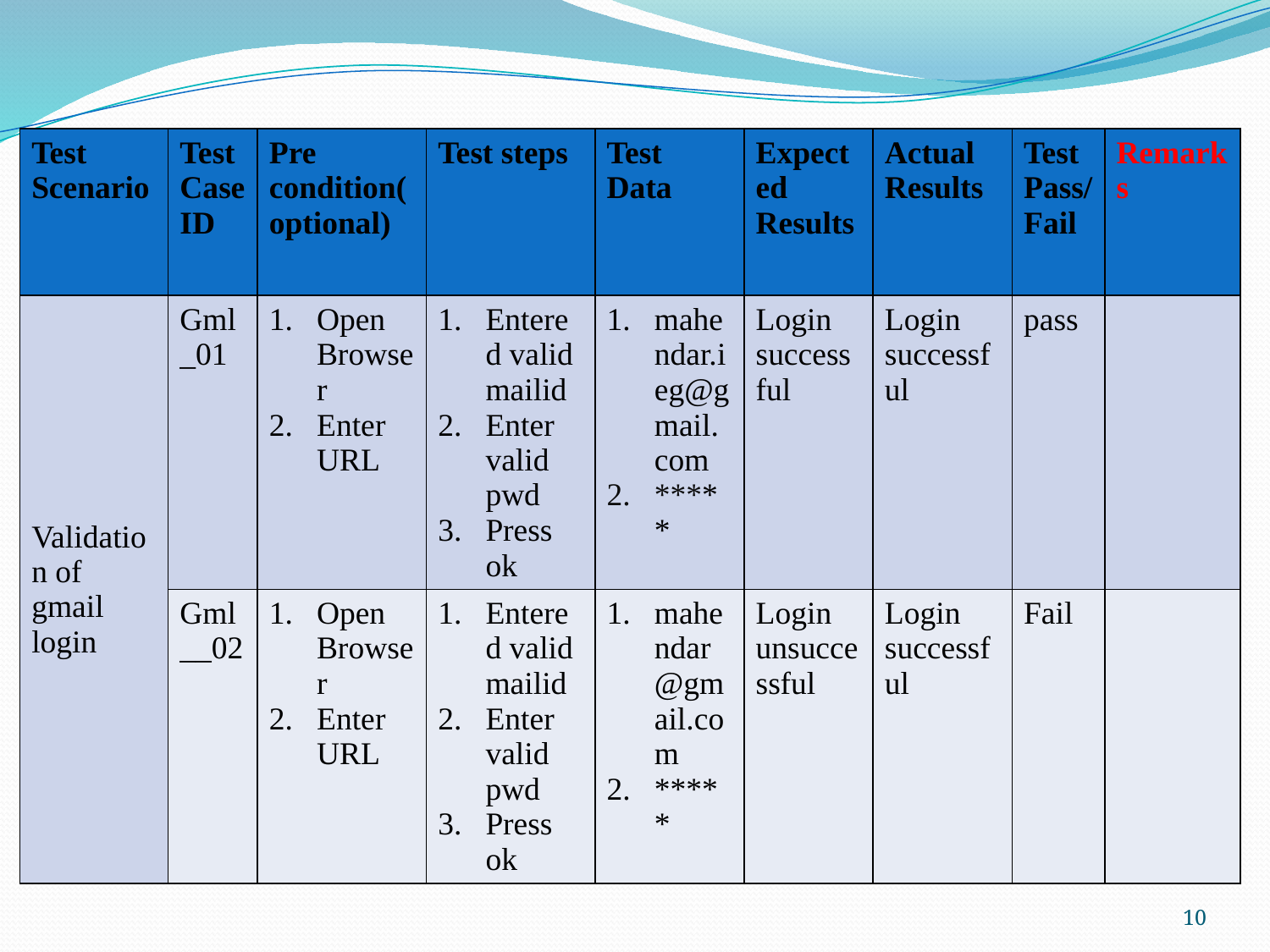

| Test Scenario | Test Case ID | Pre condition(optional) | Test steps | Test Data | Expected Results | Actual Results | Test Pass/Fail | Remarks |
| --- | --- | --- | --- | --- | --- | --- | --- | --- |
| Validation of gmail login | Gml\_01 | Open Browser Enter URL | Entered valid mailid Enter valid pwd Press ok | mahendar.ieg@gmail.com \*\*\*\*\* | Login successful | Login successful | pass |  |
|  | Gml\_\_02 | Open Browser Enter URL | Entered valid mailid Enter valid pwd Press ok | mahendar@gmail.com \*\*\*\*\* | Login unsuccessful | Login successful | Fail |  |
10